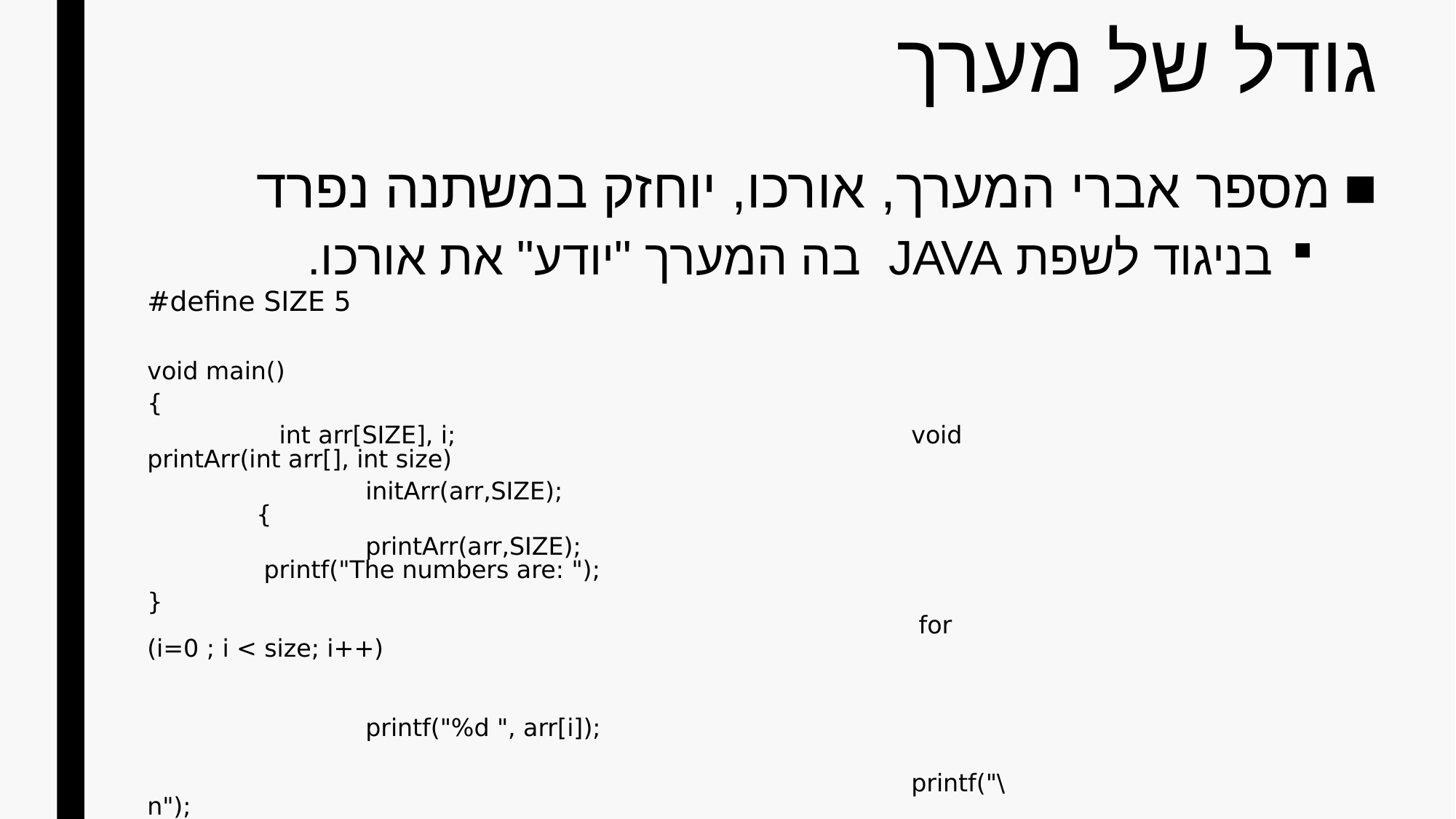

# גודל של מערך
מספר אברי המערך, אורכו, יוחזק במשתנה נפרד
בניגוד לשפת JAVA  בה המערך "יודע" את אורכו.
#define SIZE 5

void main()
{
	   int arr[SIZE], i;					void printArr(int arr[], int size)
		initArr(arr,SIZE);					{
		printArr(arr,SIZE);					 printf("The numbers are: ");
}														 for (i=0 ; i < size; i++)
			 													printf("%d ", arr[i]);
														printf("\n");
													}
void initArr(int arr[], int length)
	   printf("Please enter %d numbers: ", length);
	   for (i=0 ; i < length; i++)
		   scanf("%d", &arr[i]);
}